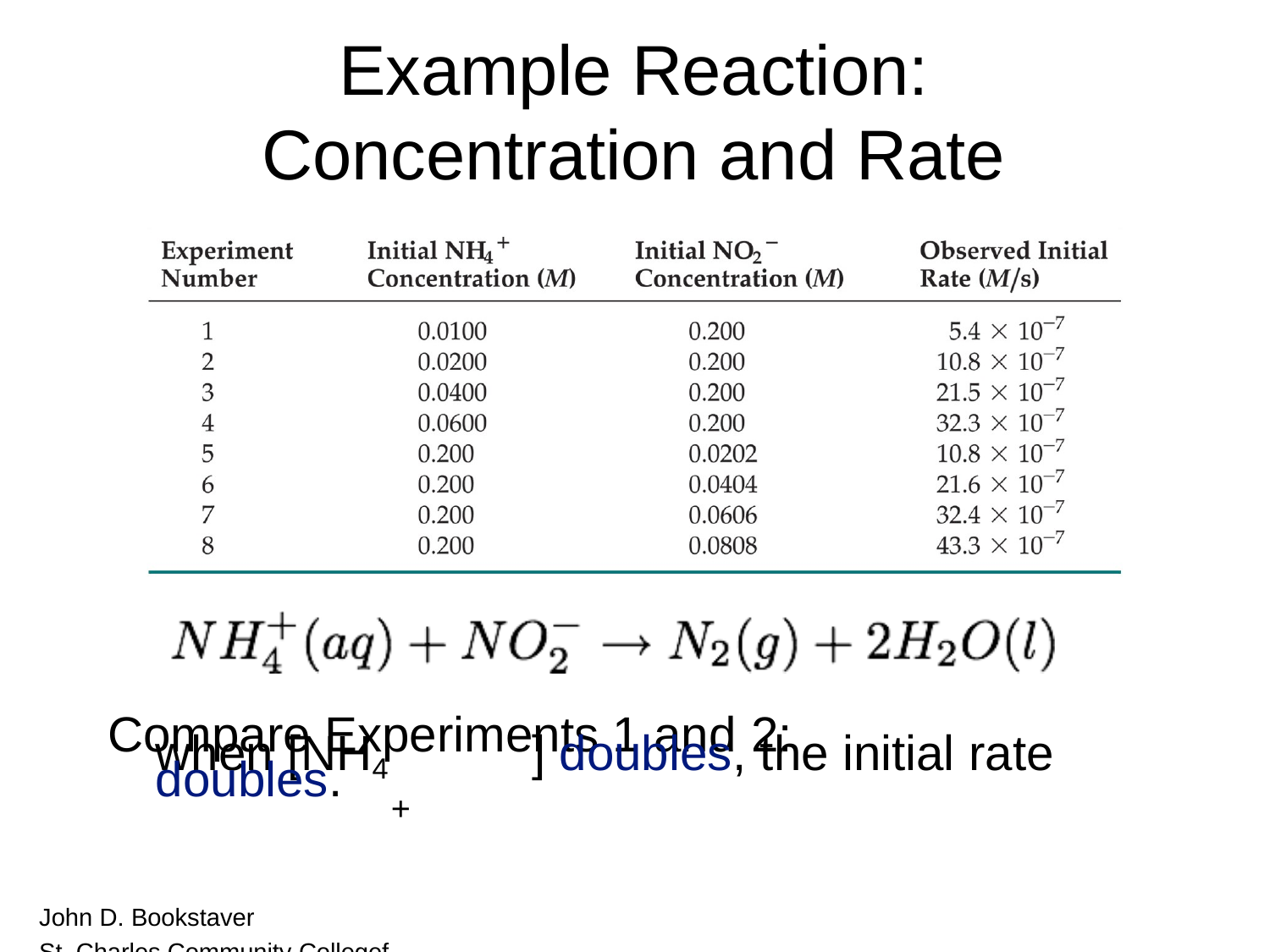

# Example Reaction:  Concentration and Rate

Compare Experiments 1 and 2:
when [NH4	] doubles, the initial rate doubles.
+

John D. Bookstaver
St. Charles Community Collegef